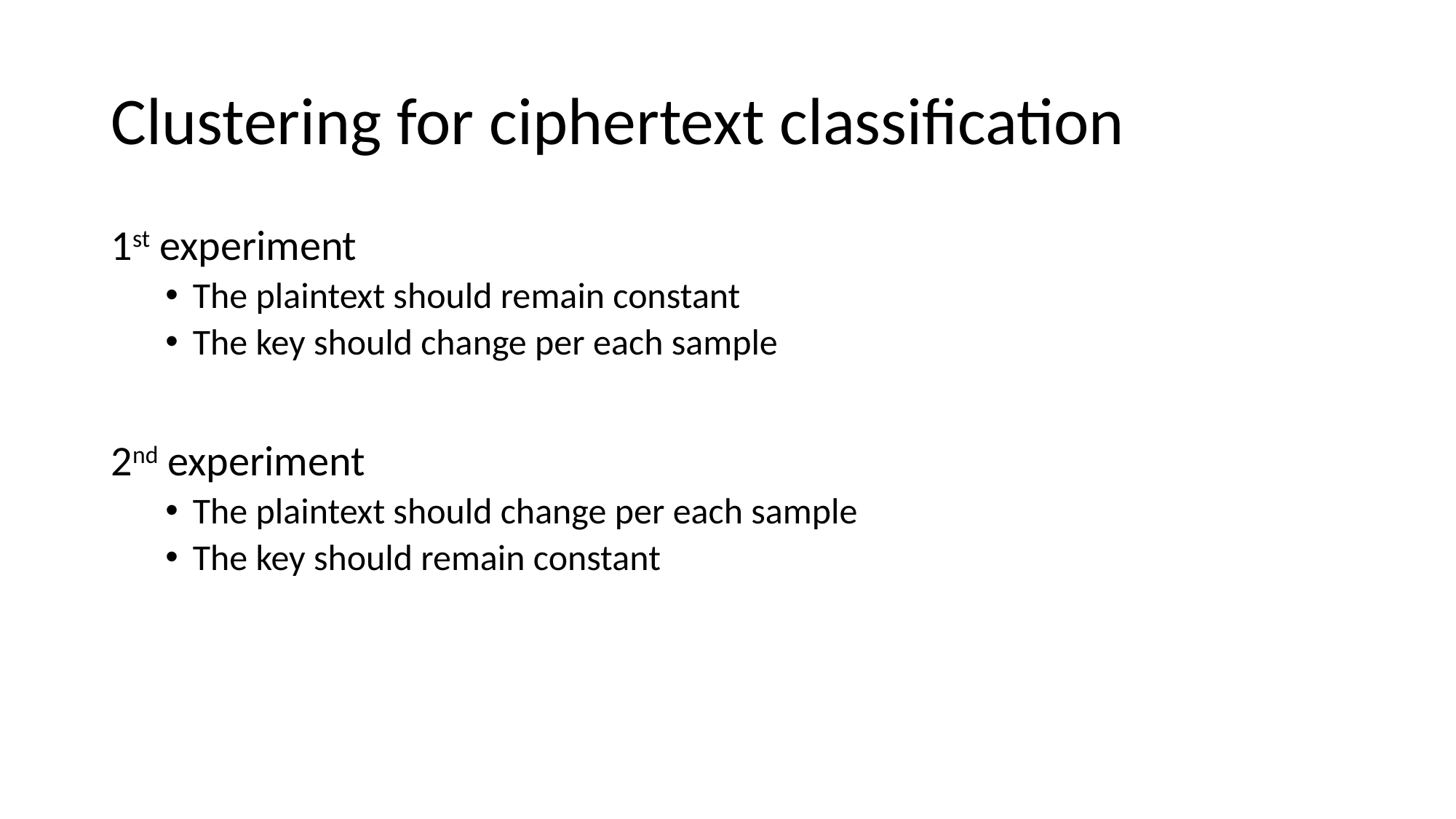

# Clustering for ciphertext classification
1st experiment
The plaintext should remain constant
The key should change per each sample

2nd experiment
The plaintext should change per each sample
The key should remain constant